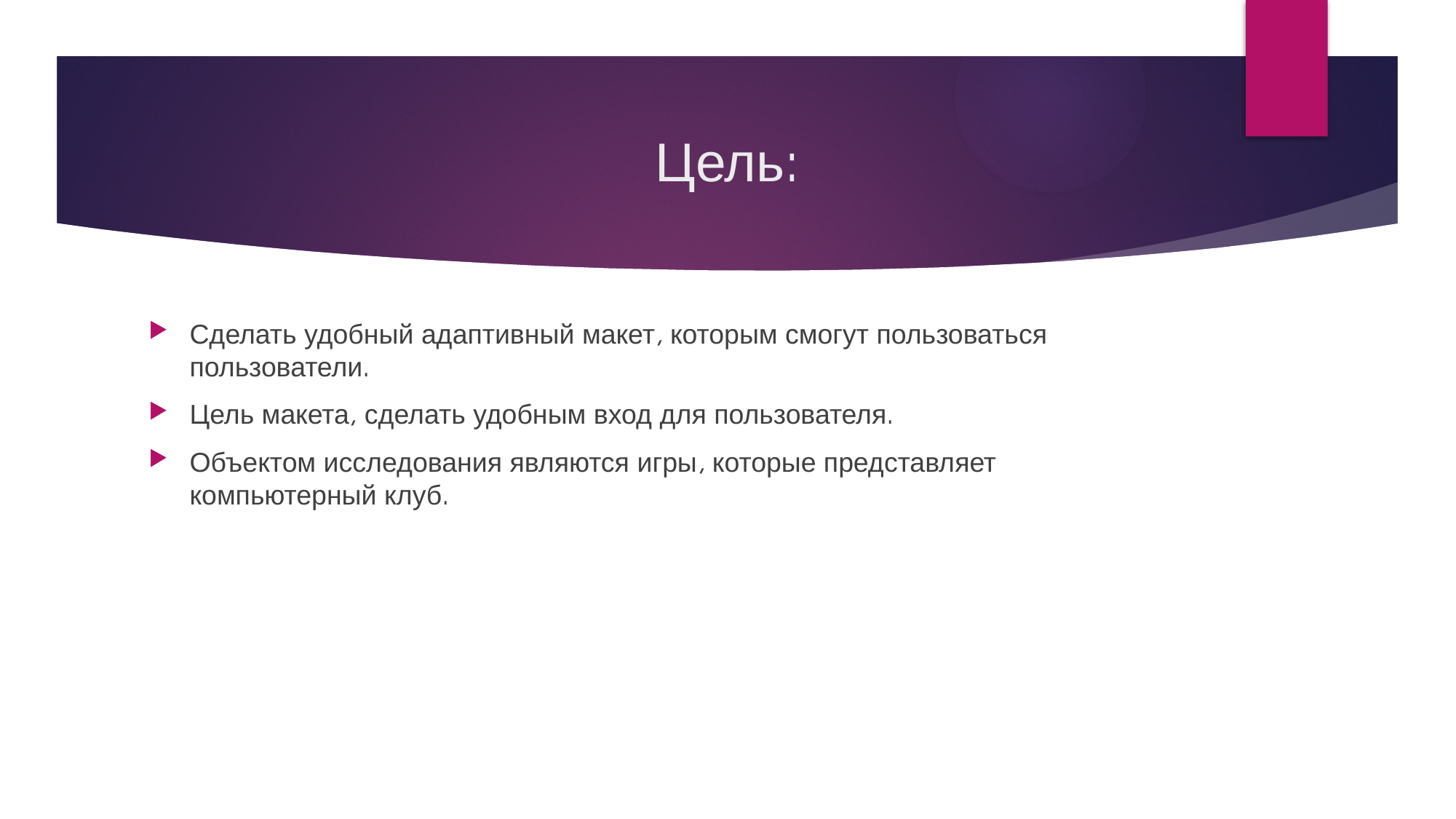

# Цель:
Сделать удобный адаптивный макет, которым смогут пользоваться пользователи.
Цель макета, сделать удобным вход для пользователя.
Объектом исследования являются игры, которые представляет компьютерный клуб.